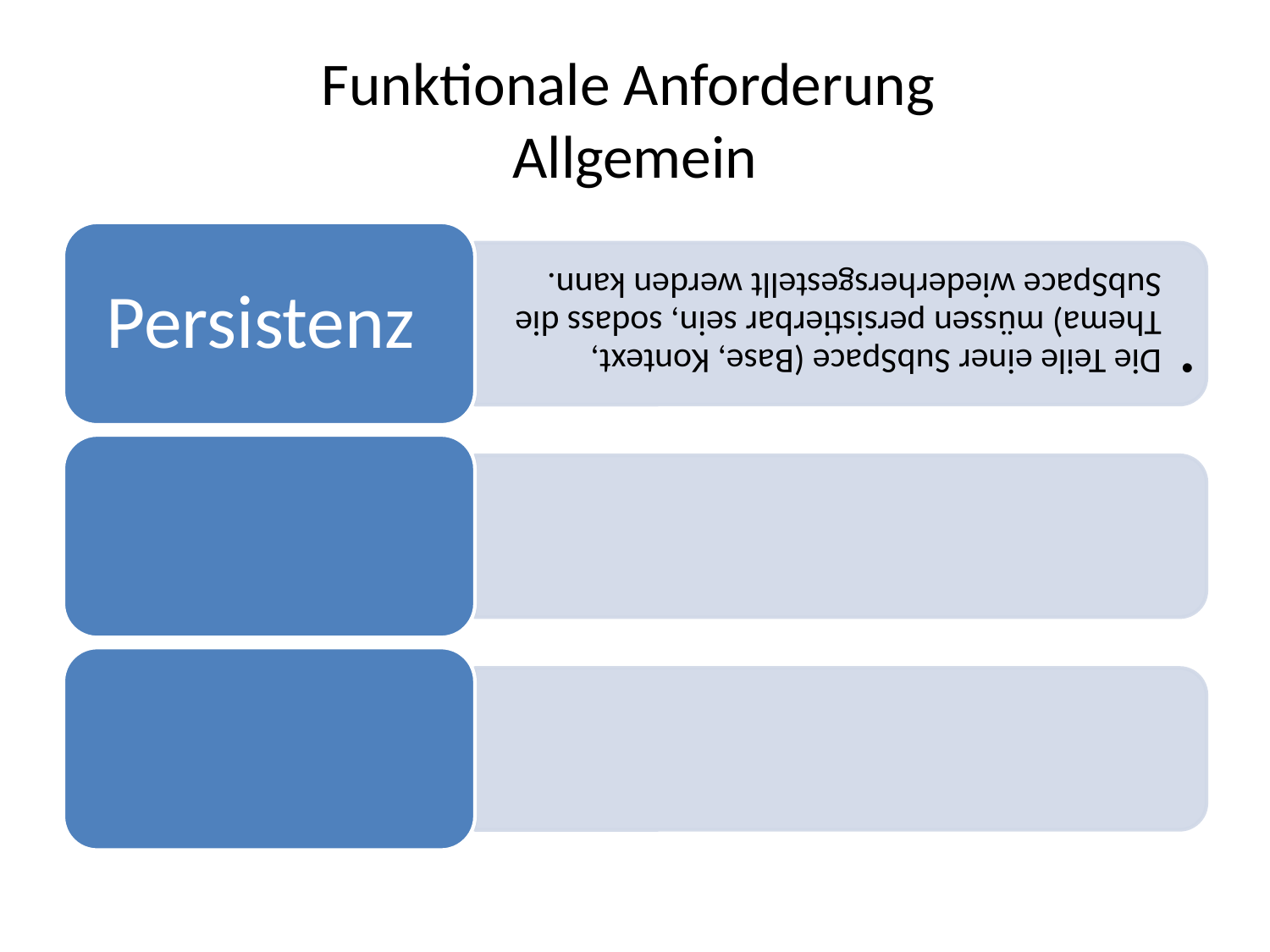

# Funktionale Anforderung Allgemein
Die Teile einer SubSpace (Base, Kontext, Thema) müssen persistierbar sein, sodass die SubSpace wiederhersgestellt werden kann.
Persistenz